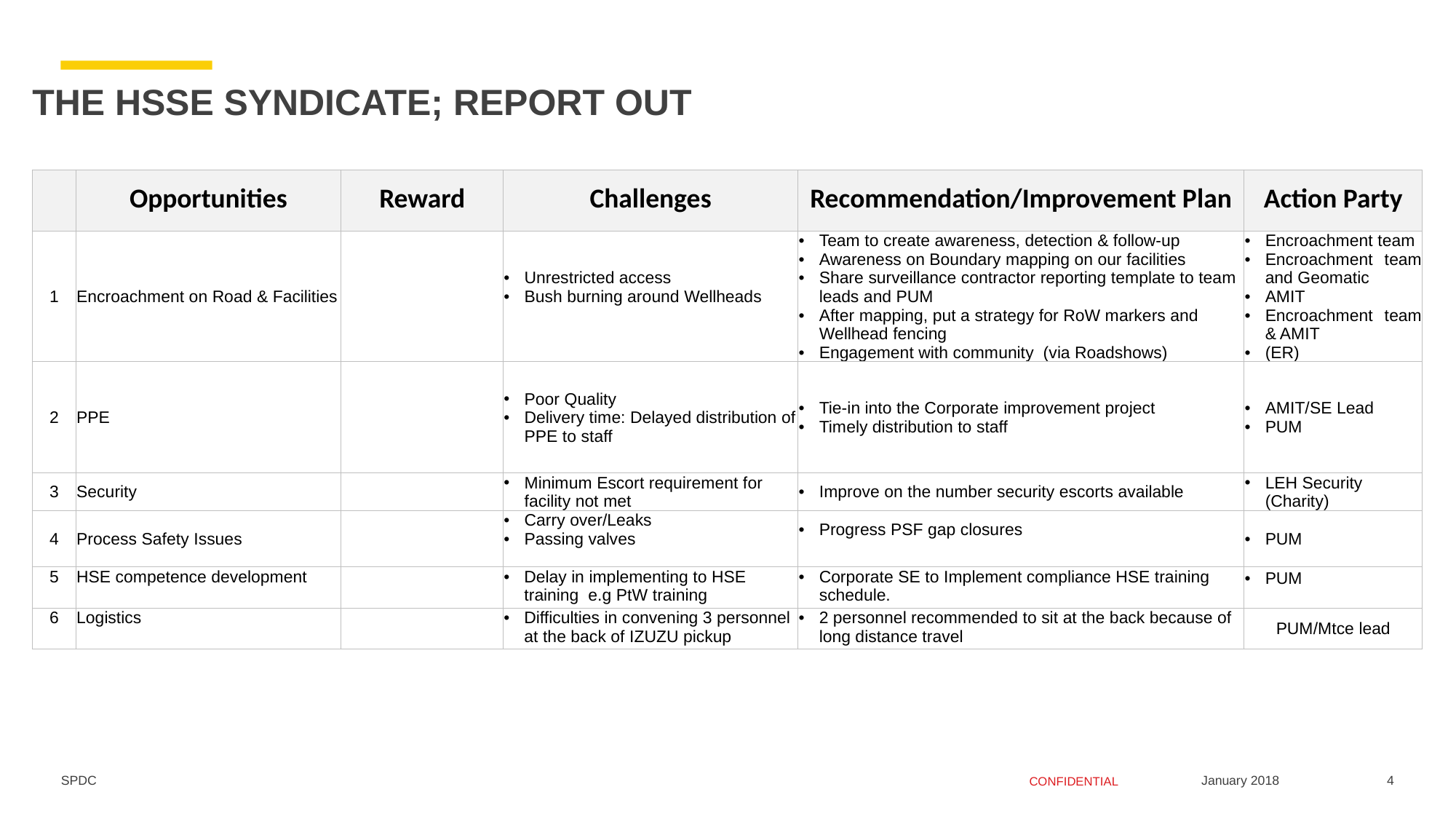

# THE HSSE SYNDICATE; REPORT OUT
|  | Opportunities | Reward | Challenges | Recommendation/Improvement Plan | Action Party |
| --- | --- | --- | --- | --- | --- |
| 1 | Encroachment on Road & Facilities |  | Unrestricted access Bush burning around Wellheads | Team to create awareness, detection & follow-up Awareness on Boundary mapping on our facilities Share surveillance contractor reporting template to team leads and PUM After mapping, put a strategy for RoW markers and Wellhead fencing Engagement with community (via Roadshows) | Encroachment team Encroachment team and Geomatic AMIT Encroachment team & AMIT (ER) |
| 2 | PPE |  | Poor Quality Delivery time: Delayed distribution of PPE to staff | Tie-in into the Corporate improvement project Timely distribution to staff | AMIT/SE Lead PUM |
| 3 | Security |  | Minimum Escort requirement for facility not met | Improve on the number security escorts available | LEH Security (Charity) |
| 4 | Process Safety Issues |  | Carry over/Leaks Passing valves | Progress PSF gap closures | PUM |
| 5 | HSE competence development |  | Delay in implementing to HSE training e.g PtW training | Corporate SE to Implement compliance HSE training schedule. | PUM |
| 6 | Logistics |  | Difficulties in convening 3 personnel at the back of IZUZU pickup | 2 personnel recommended to sit at the back because of long distance travel | PUM/Mtce lead |

4
January 2018